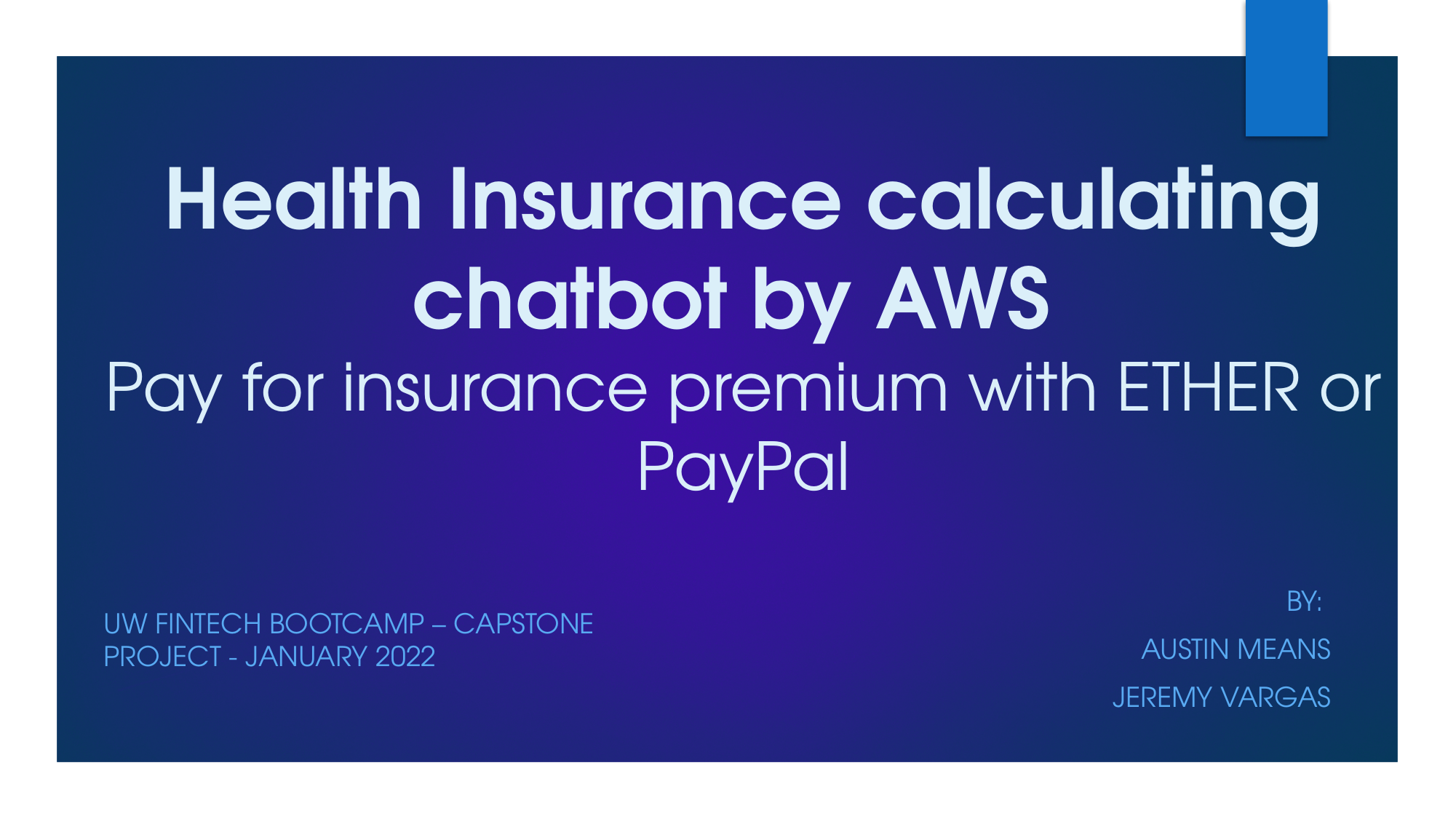

# Health Insurance calculating chatbot by AWS Pay for insurance premium with ETHER or PayPal
by:
Austin Means
Jeremy Vargas

UW FinTech Bootcamp – Capstone Project - January 2022